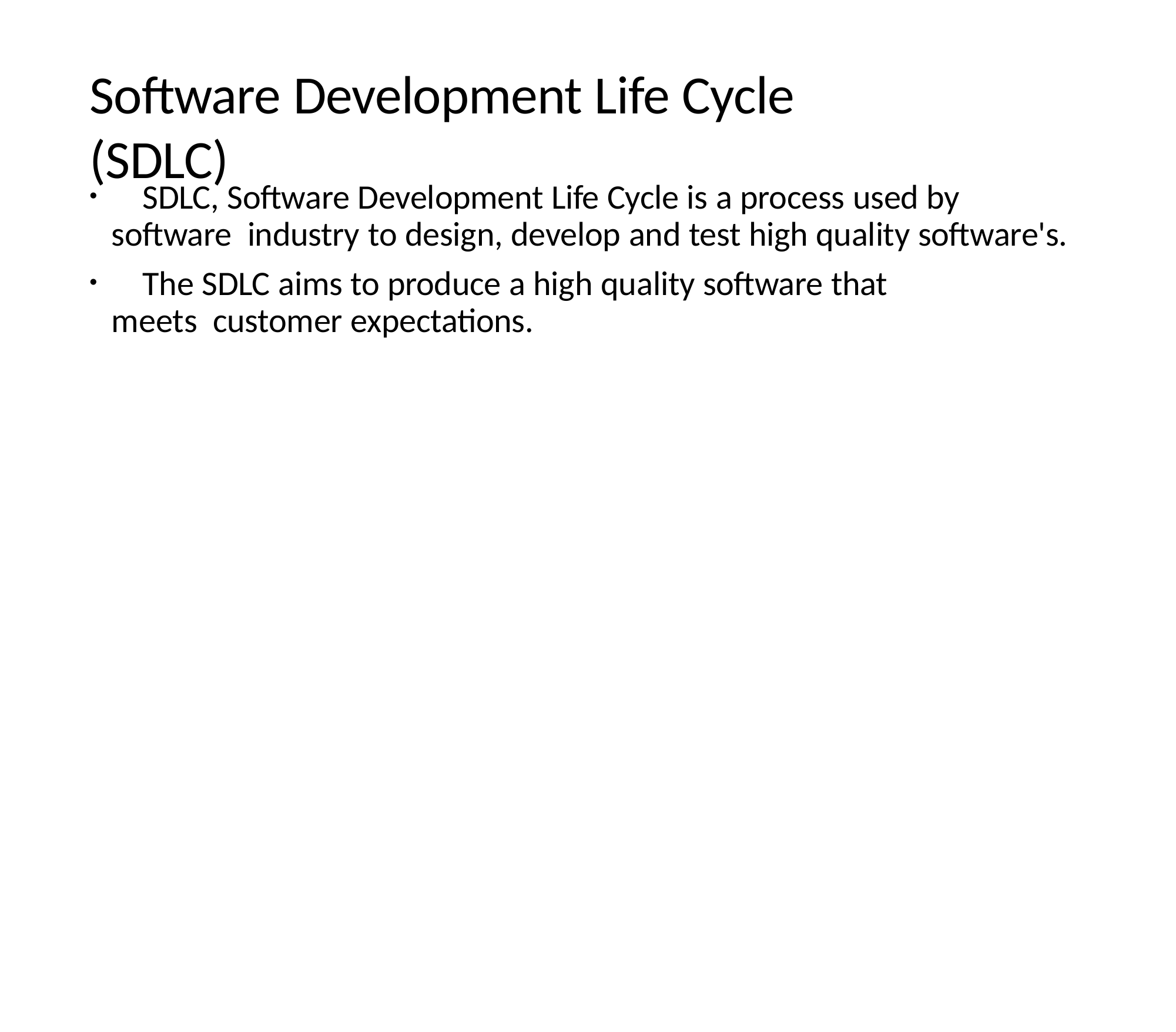

# Software Development Life Cycle (SDLC)
	SDLC, Software Development Life Cycle is a process used by software  industry to design, develop and test high quality software's.
	The SDLC aims to produce a high quality software that meets  customer expectations.